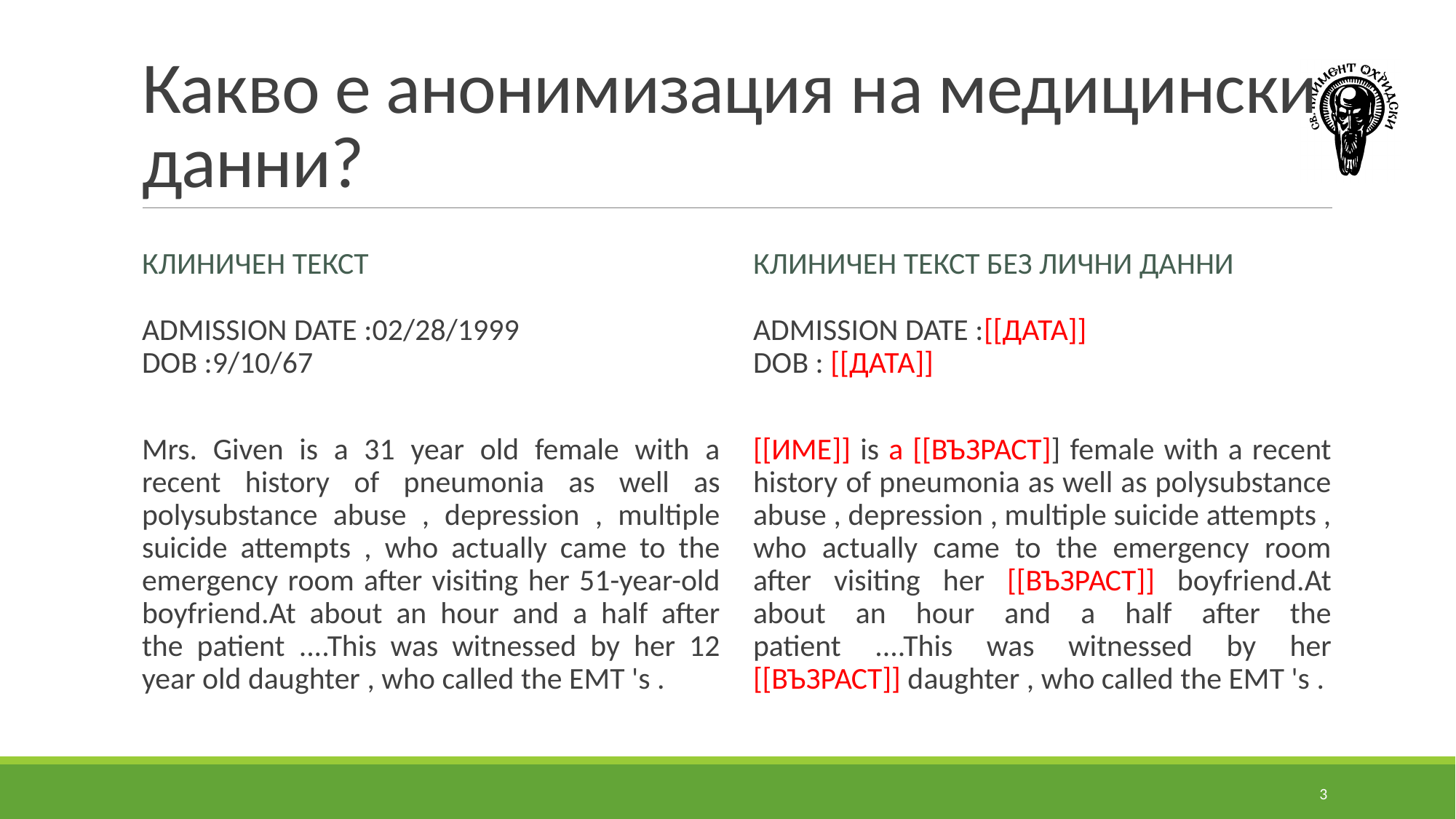

# Какво е анонимизация на медицински данни?
Клиничен текст
Клиничен текст без лични даННИ
ADMISSION DATE :02/28/1999
DOB :9/10/67
Mrs. Given is a 31 year old female with a recent history of pneumonia as well as polysubstance abuse , depression , multiple suicide attempts , who actually came to the emergency room after visiting her 51-year-old boyfriend.At about an hour and a half after the patient ....This was witnessed by her 12 year old daughter , who called the EMT 's .
ADMISSION DATE :[[ДАТА]]
DOB : [[ДАТА]]
[[ИМЕ]] is a [[ВЪЗРАСТ]] female with a recent history of pneumonia as well as polysubstance abuse , depression , multiple suicide attempts , who actually came to the emergency room after visiting her [[ВЪЗРАСТ]] boyfriend.At about an hour and a half after the patient ....This was witnessed by her [[ВЪЗРАСТ]] daughter , who called the EMT 's .

3